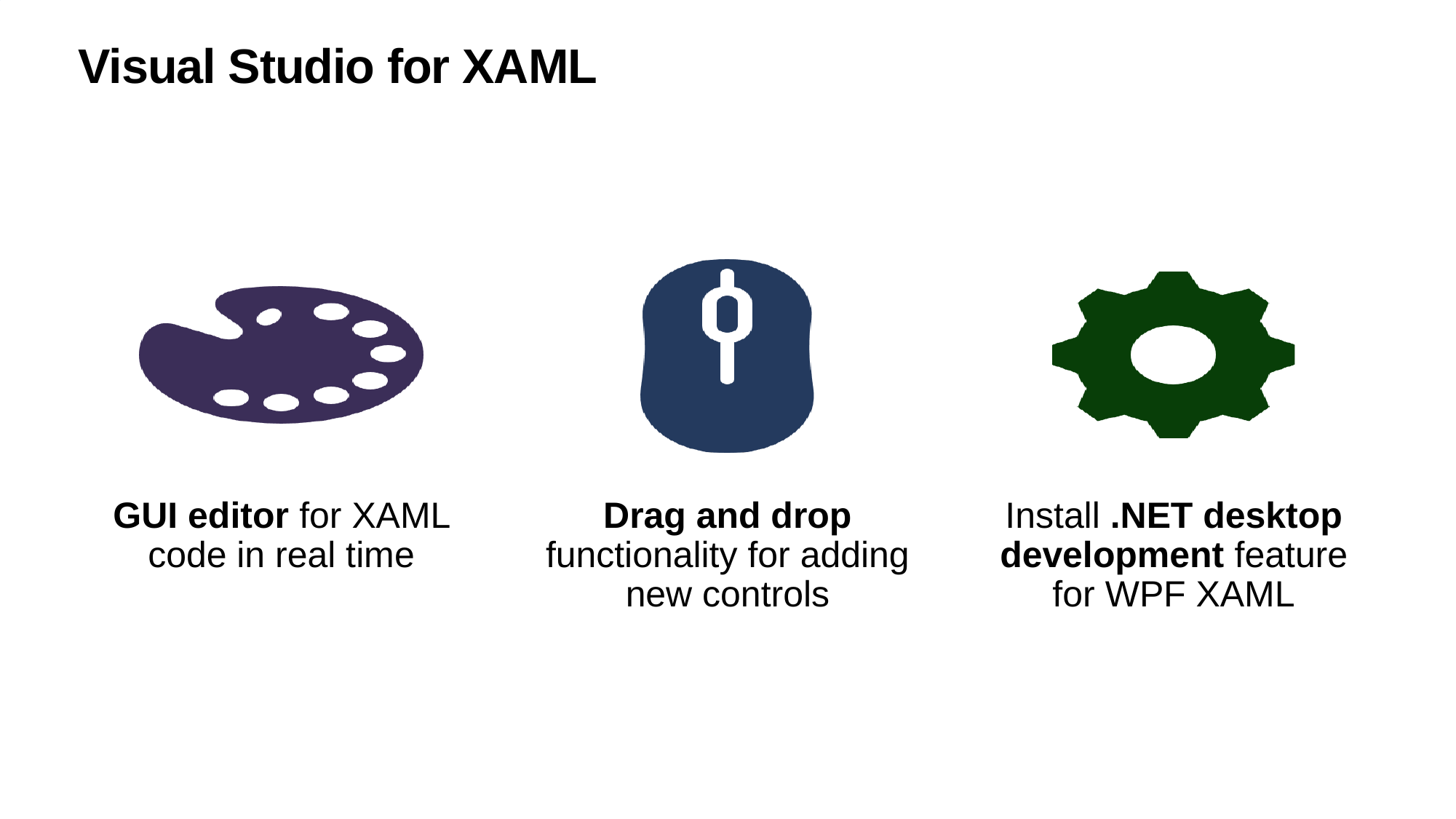

# Visual Studio for XAML
GUI editor for XAML code in real time
Drag and drop functionality for adding new controls
Install .NET desktop development feature for WPF XAML